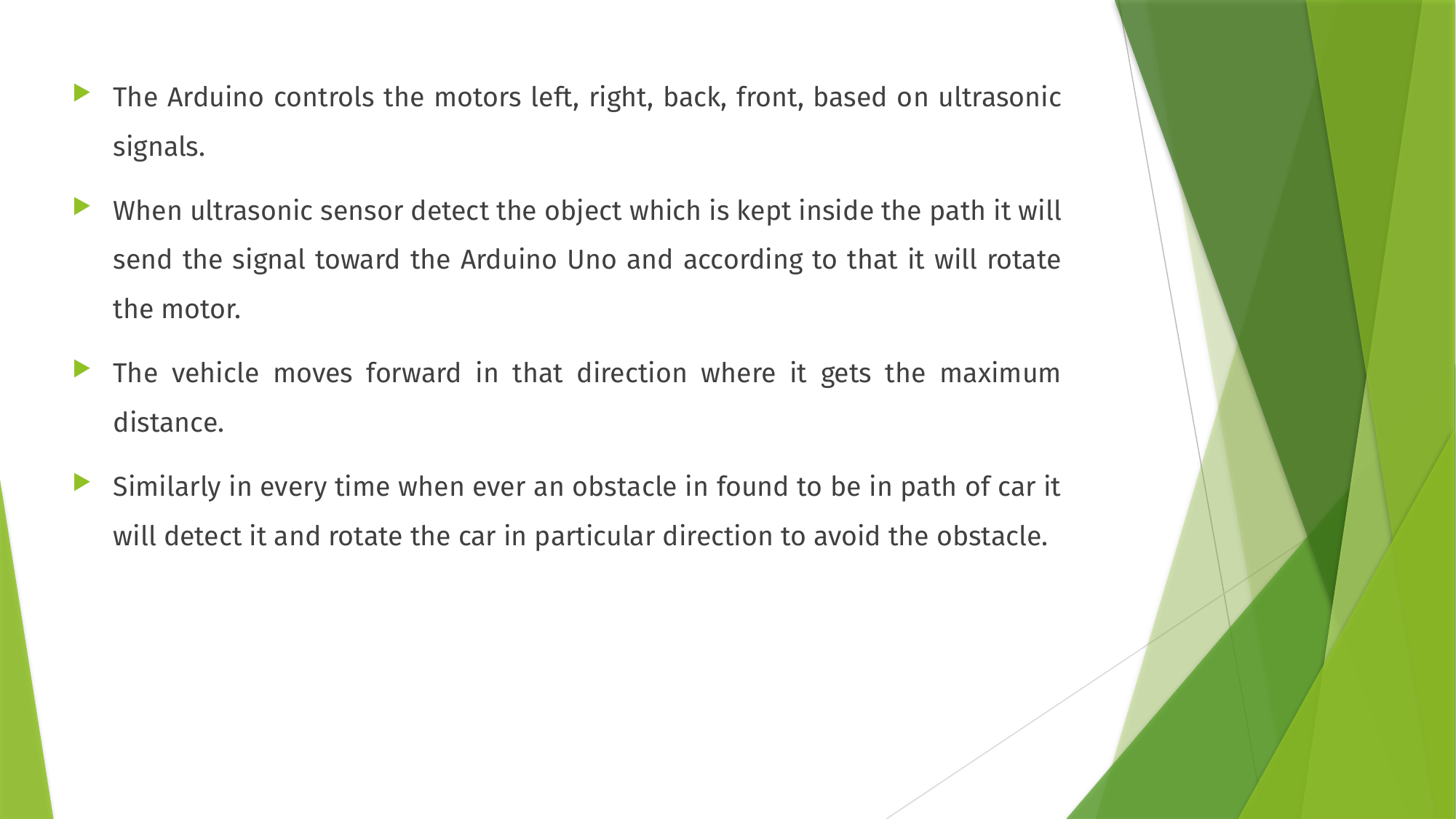

The Arduino controls the motors left, right, back, front, based on ultrasonic signals.
When ultrasonic sensor detect the object which is kept inside the path it will send the signal toward the Arduino Uno and according to that it will rotate the motor.
The vehicle moves forward in that direction where it gets the maximum distance.
Similarly in every time when ever an obstacle in found to be in path of car it will detect it and rotate the car in particular direction to avoid the obstacle.